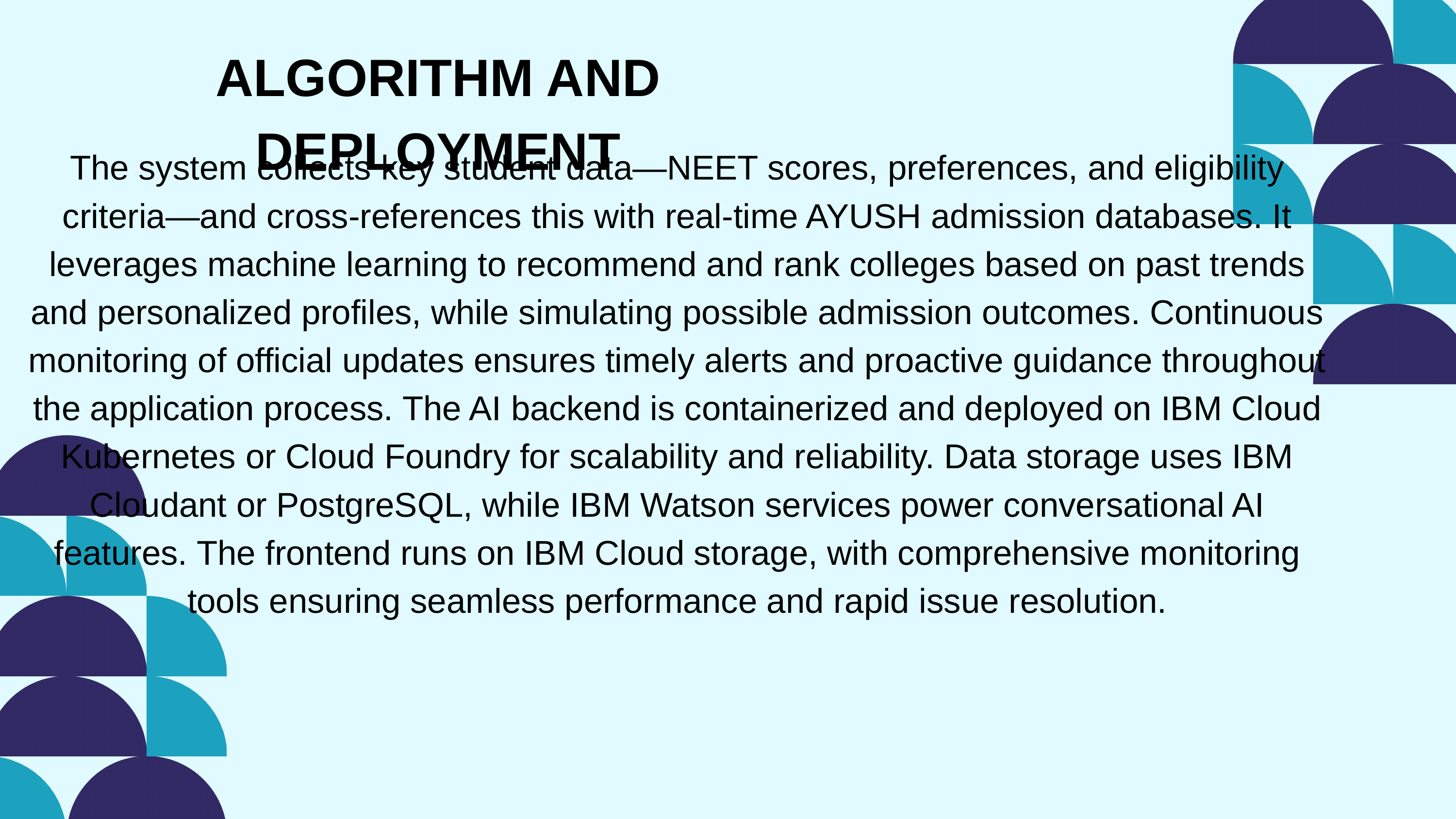

ALGORITHM AND DEPLOYMENT

The system collects key student data—NEET scores, preferences, and eligibility criteria—and cross-references this with real-time AYUSH admission databases. It leverages machine learning to recommend and rank colleges based on past trends and personalized profiles, while simulating possible admission outcomes. Continuous monitoring of official updates ensures timely alerts and proactive guidance throughout the application process. The AI backend is containerized and deployed on IBM Cloud Kubernetes or Cloud Foundry for scalability and reliability. Data storage uses IBM Cloudant or PostgreSQL, while IBM Watson services power conversational AI features. The frontend runs on IBM Cloud storage, with comprehensive monitoring tools ensuring seamless performance and rapid issue resolution.